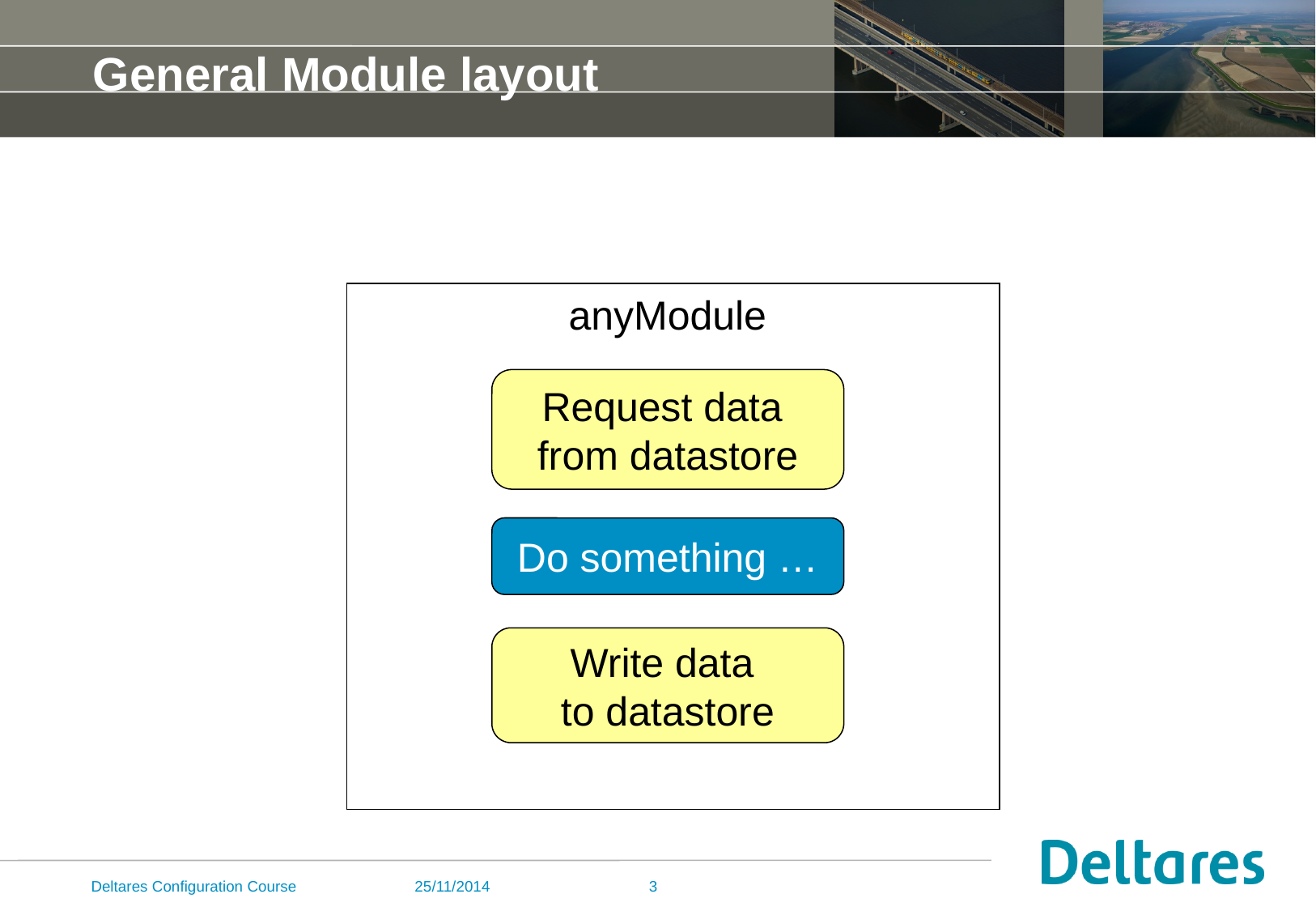

# General Module layout
anyModule
Request data
from datastore
Do something …
Write data
to datastore
Deltares Configuration Course
25/11/2014
3